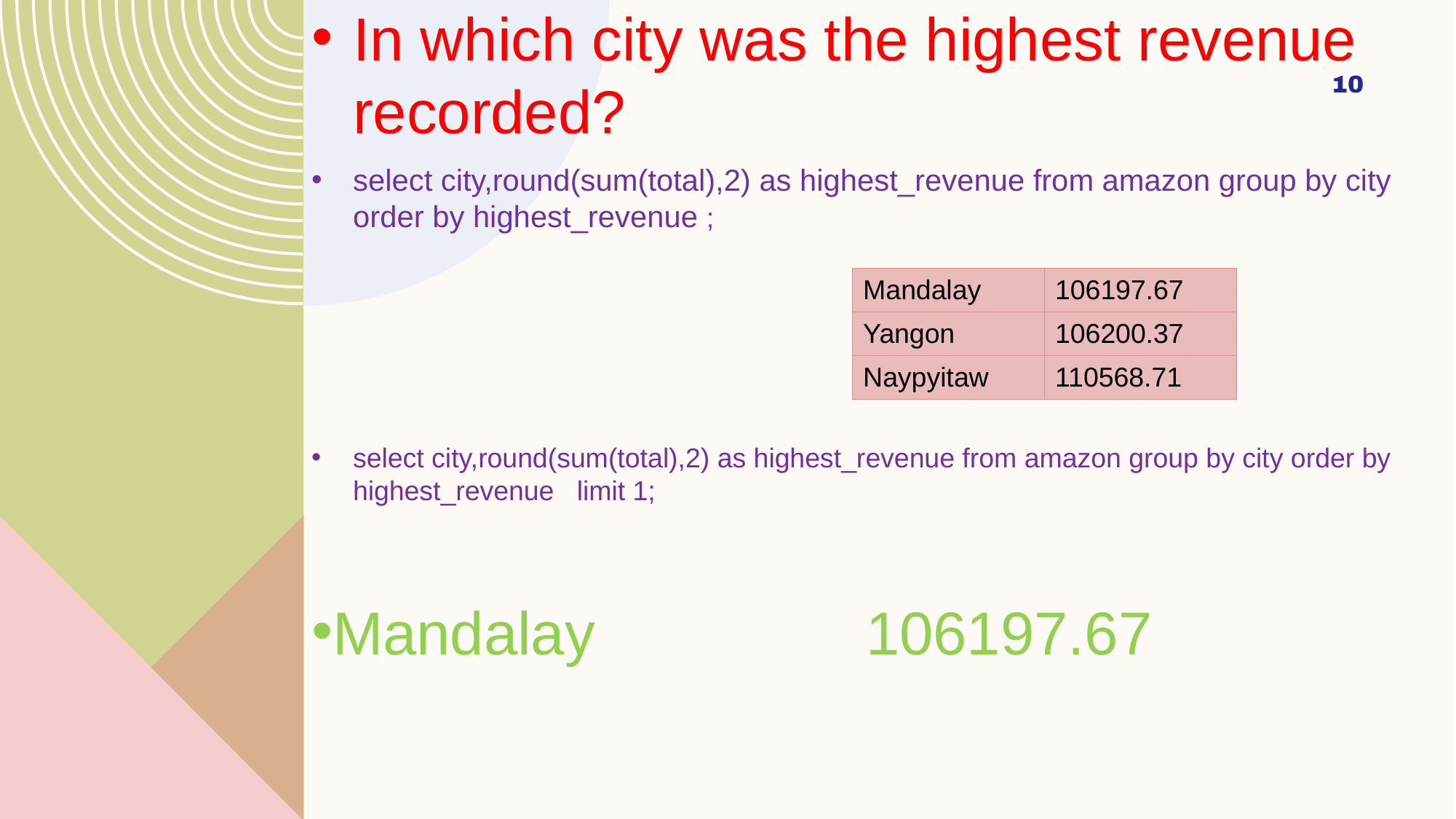

In which city was the highest revenue recorded?
select city,round(sum(total),2) as highest_revenue from amazon group by city order by highest_revenue ;

select city,round(sum(total),2) as highest_revenue from amazon group by city order by highest_revenue   limit 1;

Mandalay                106197.67

10
| Mandalay | 106197.67 |
| --- | --- |
| Yangon | 106200.37 |
| Naypyitaw | 110568.71 |